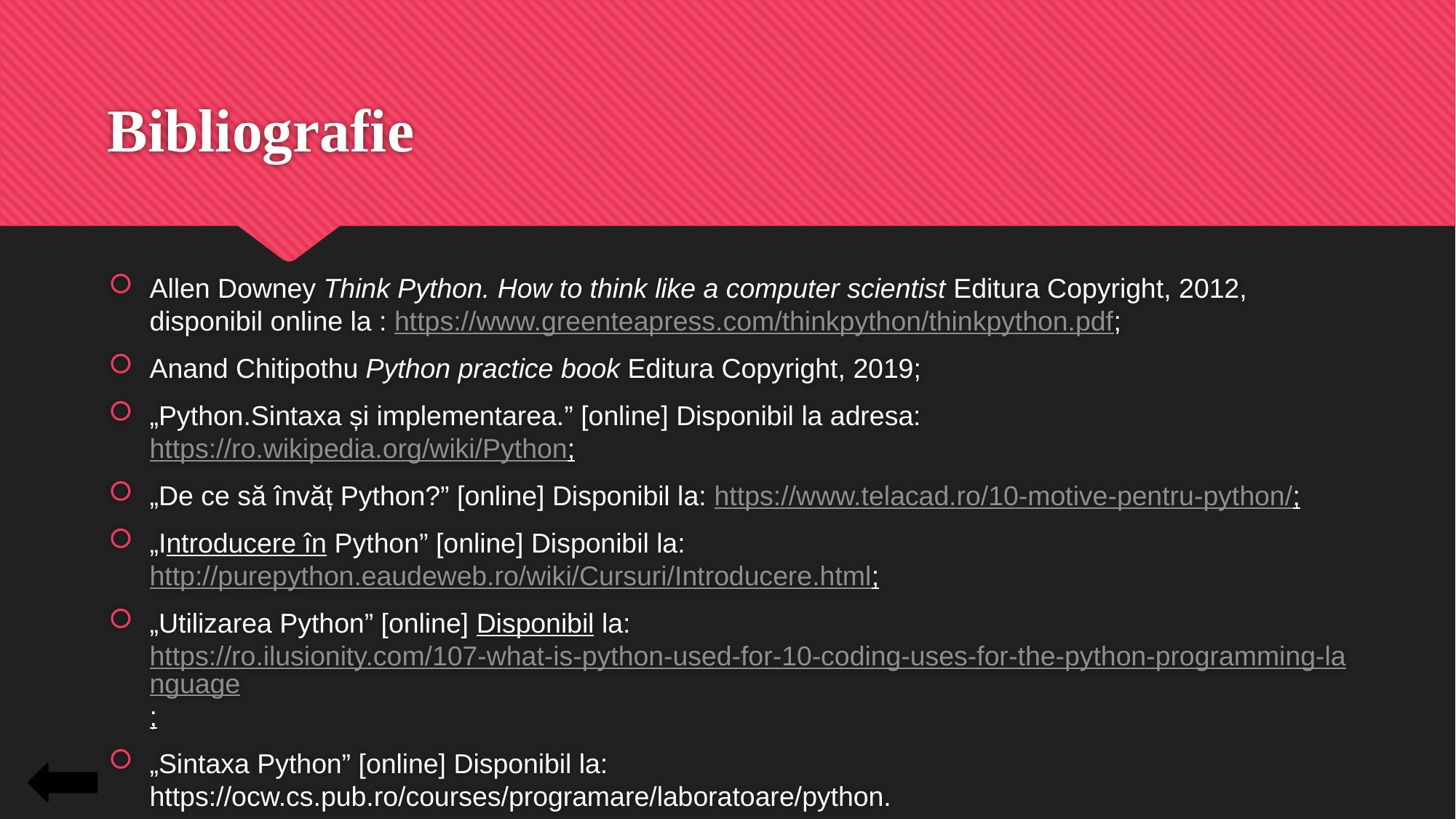

# Bibliografie
Allen Downey Think Python. How to think like a computer scientist Editura Copyright, 2012, disponibil online la : https://www.greenteapress.com/thinkpython/thinkpython.pdf;
Anand Chitipothu Python practice book Editura Copyright, 2019;
„Python.Sintaxa și implementarea.” [online] Disponibil la adresa:  https://ro.wikipedia.org/wiki/Python;
„De ce să învăț Python?” [online] Disponibil la: https://www.telacad.ro/10-motive-pentru-python/;
„Introducere în Python” [online] Disponibil la: http://purepython.eaudeweb.ro/wiki/Cursuri/Introducere.html;
„Utilizarea Python” [online] Disponibil la: https://ro.ilusionity.com/107-what-is-python-used-for-10-coding-uses-for-the-python-programming-language;
„Sintaxa Python” [online] Disponibil la: https://ocw.cs.pub.ro/courses/programare/laboratoare/python.